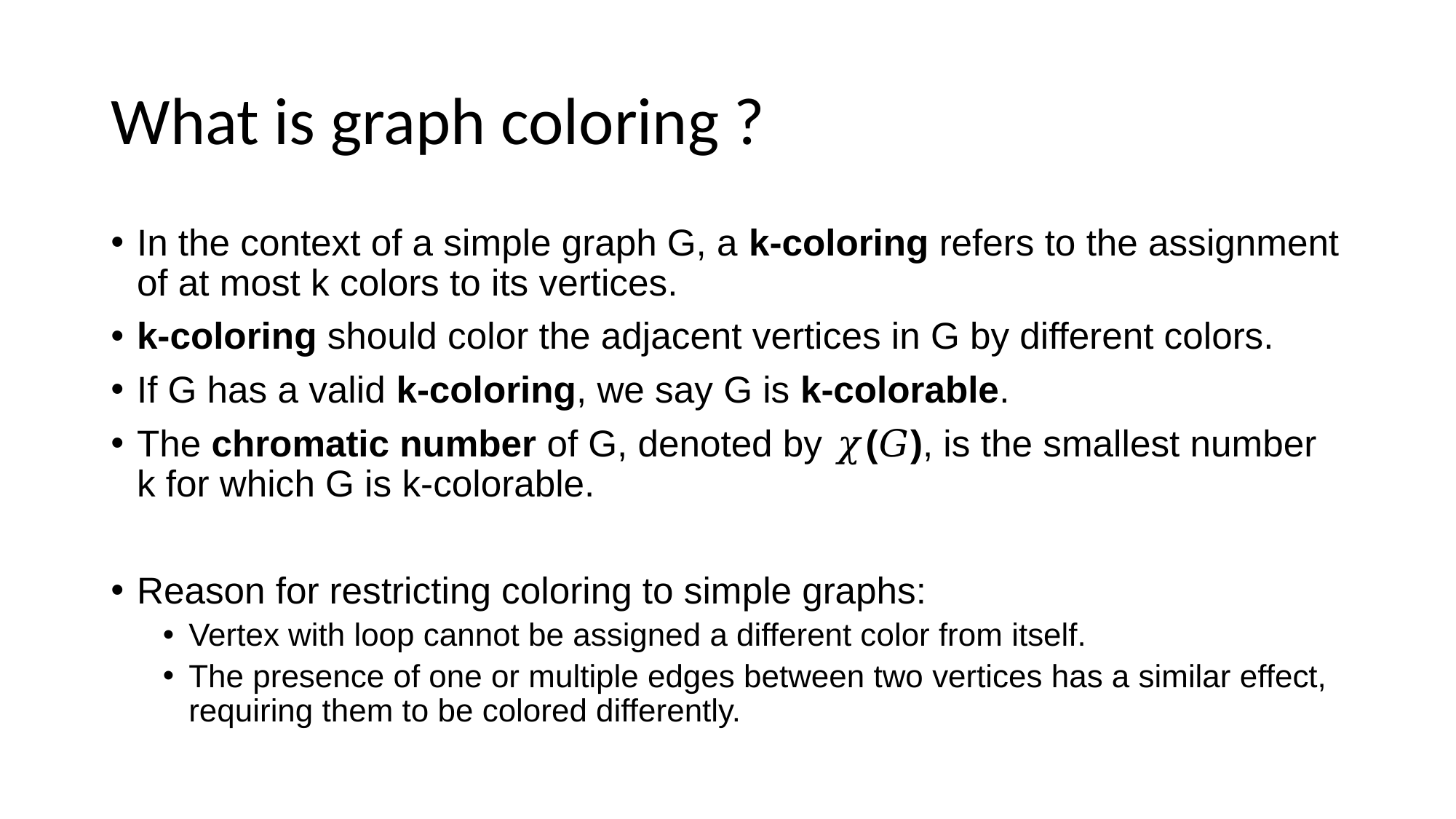

# What is graph coloring ?
In the context of a simple graph G, a k-coloring refers to the assignment of at most k colors to its vertices.
k-coloring should color the adjacent vertices in G by different colors.
If G has a valid k-coloring, we say G is k-colorable.
The chromatic number of G, denoted by 𝜒(𝐺), is the smallest number k for which G is k-colorable.

Reason for restricting coloring to simple graphs:
Vertex with loop cannot be assigned a different color from itself.
The presence of one or multiple edges between two vertices has a similar effect, requiring them to be colored differently.